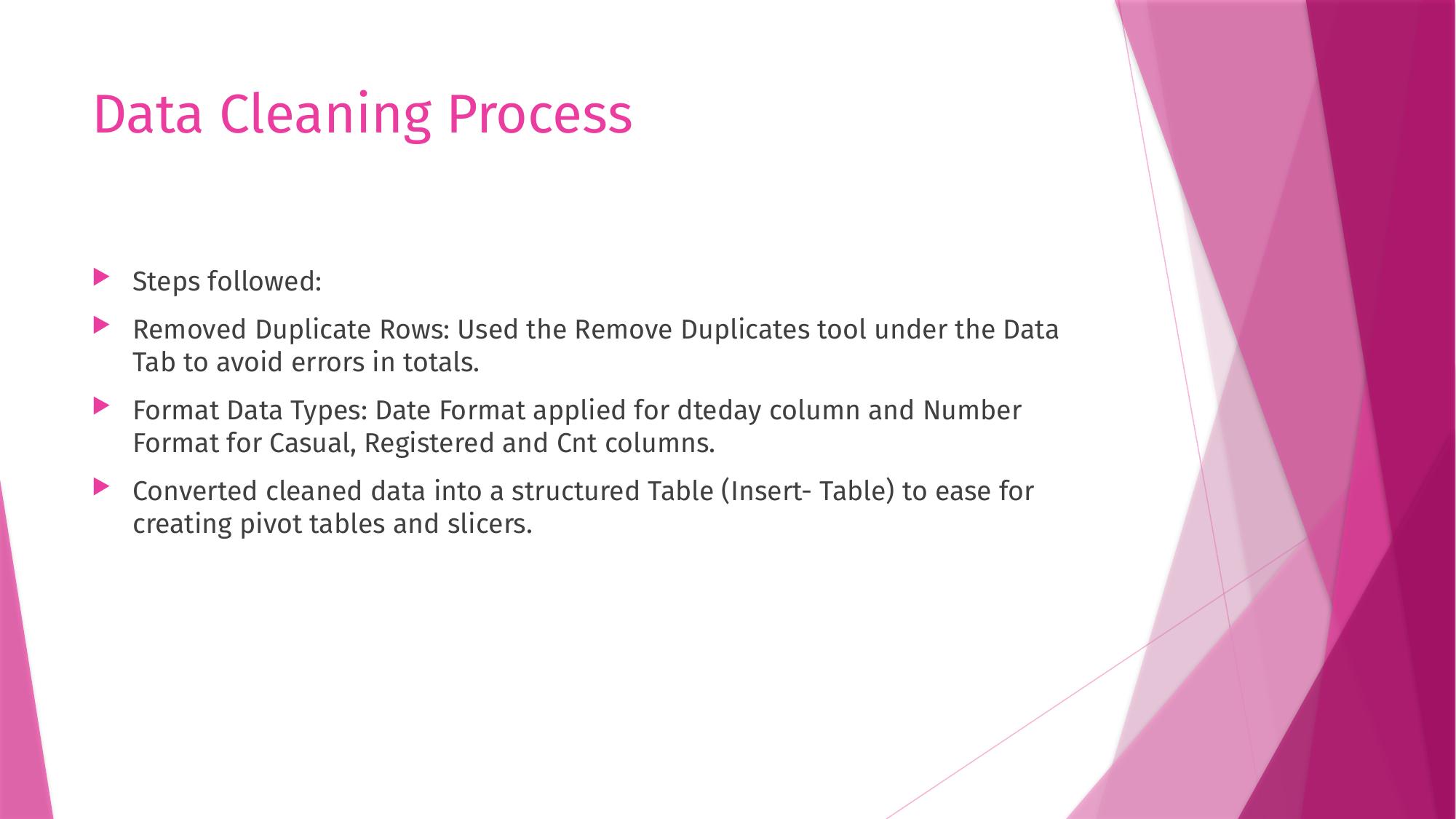

# Data Cleaning Process
Steps followed:
Removed Duplicate Rows: Used the Remove Duplicates tool under the Data Tab to avoid errors in totals.
Format Data Types: Date Format applied for dteday column and Number Format for Casual, Registered and Cnt columns.
Converted cleaned data into a structured Table (Insert- Table) to ease for creating pivot tables and slicers.